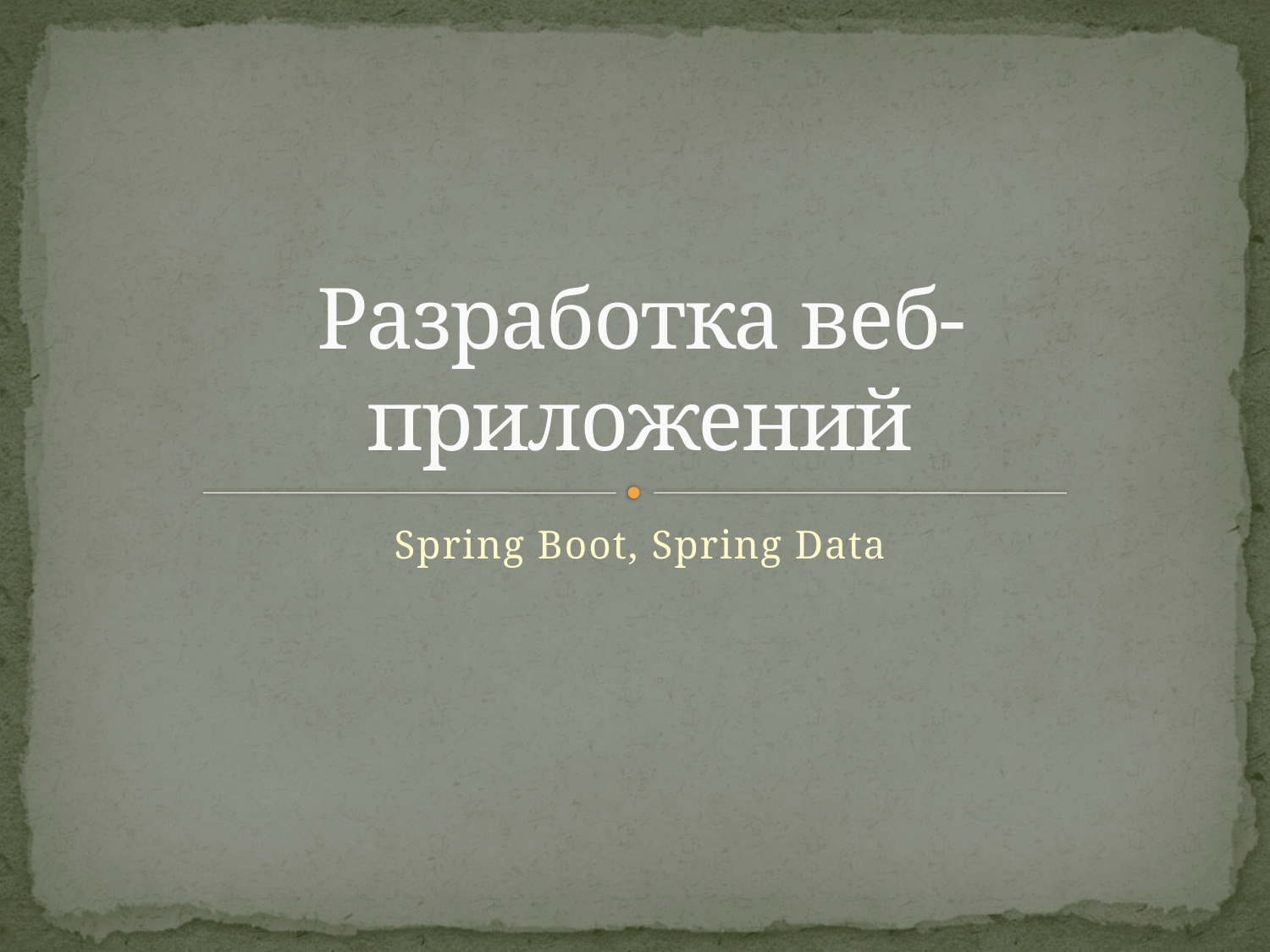

# Разработка веб-приложений
Spring Boot, Spring Data